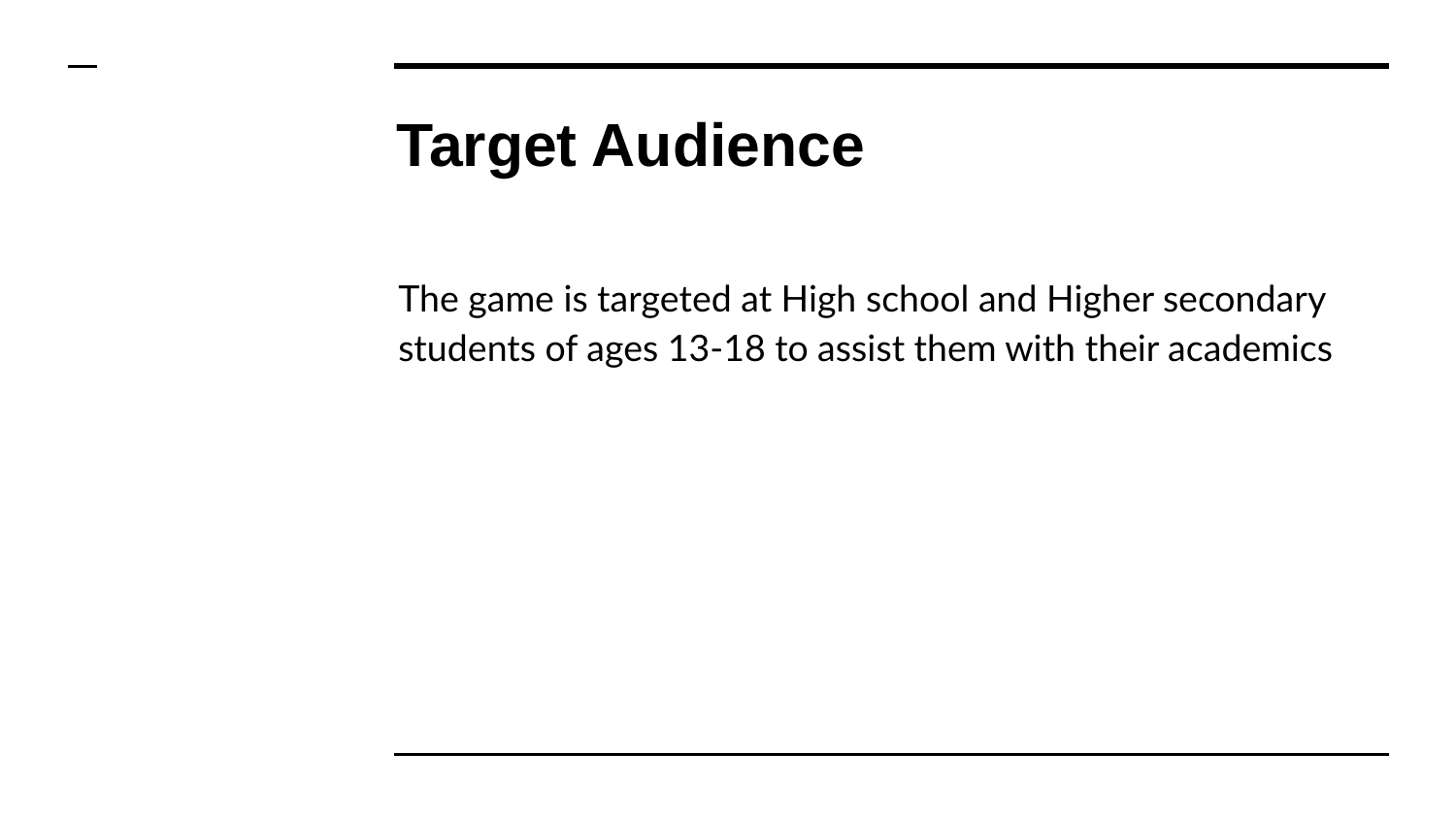

# Target Audience
The game is targeted at High school and Higher secondary students of ages 13-18 to assist them with their academics